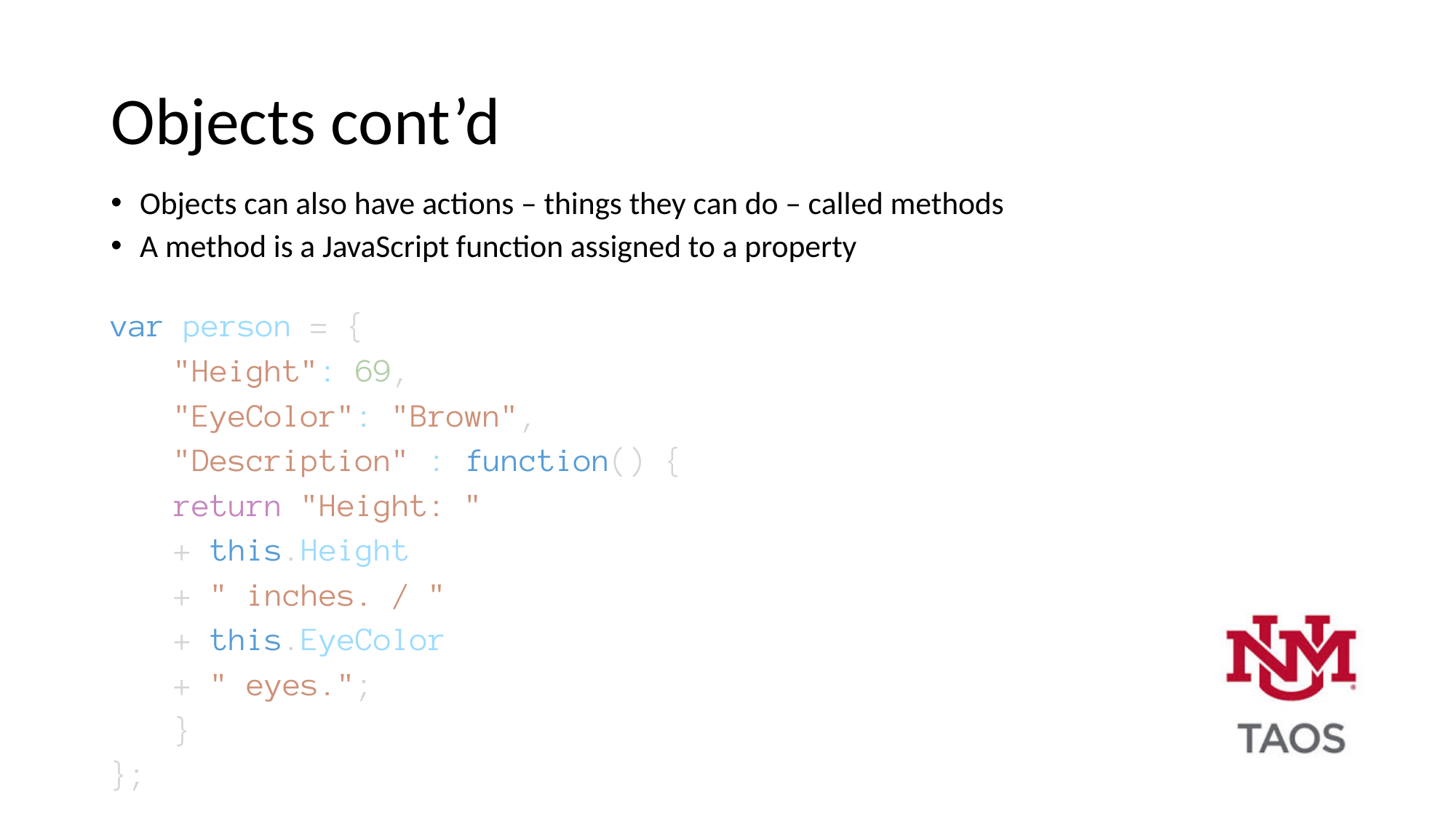

# Objects cont’d
Objects can also have actions – things they can do – called methods
A method is a JavaScript function assigned to a property

var person = {
	"Height": 69,
	"EyeColor": "Brown",
	"Description" : function() {
		return "Height: "
		+ this.Height
		+ " inches. / "
		+ this.EyeColor
		+ " eyes.";
	}
};